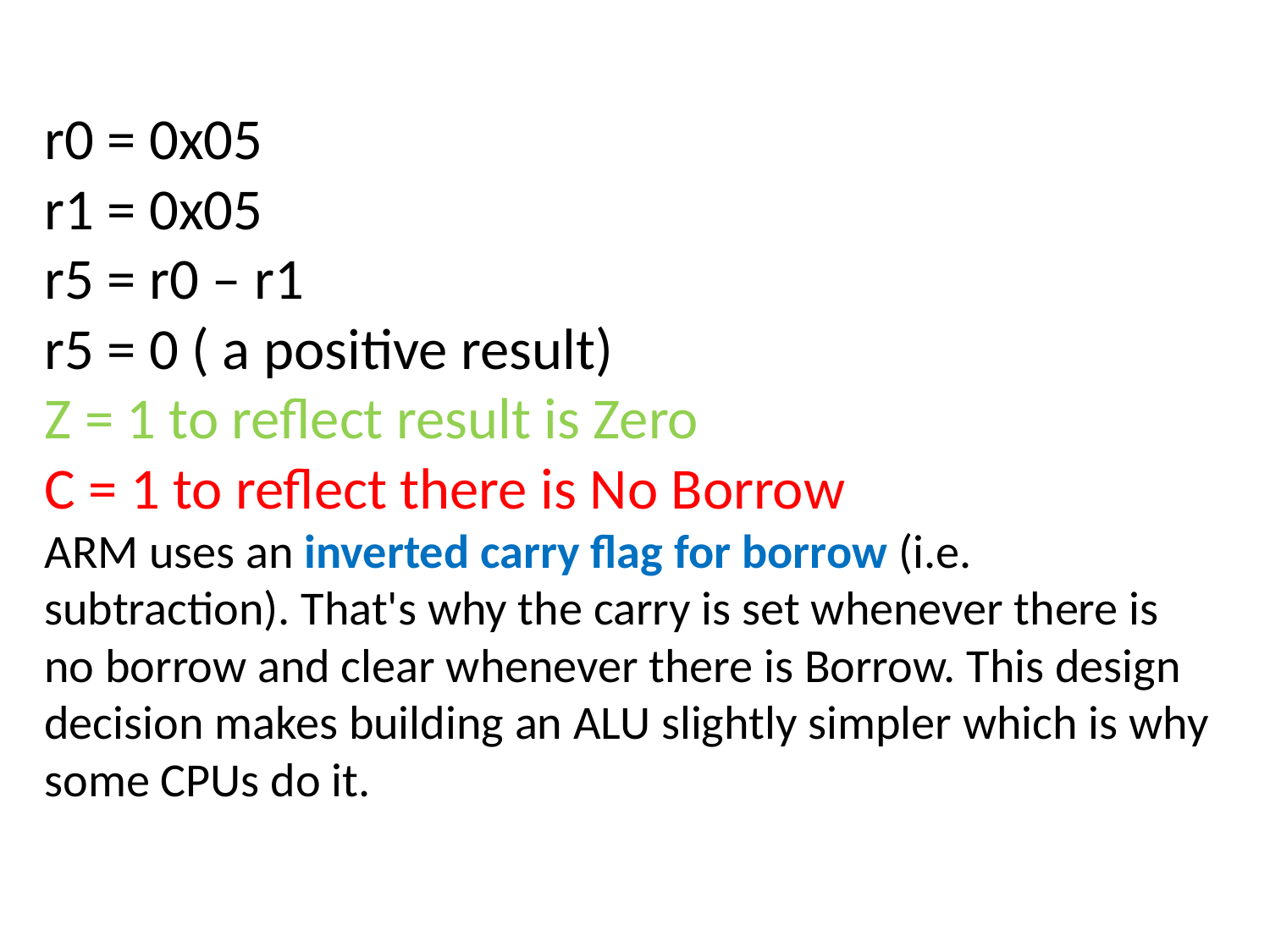

# r0 = 0x05 r1 = 0x05 r5 = r0 – r1 r5 = 0 ( a positive result) Z = 1 to reflect result is Zero C = 1 to reflect there is No Borrow ARM uses an inverted carry flag for borrow (i.e. subtraction). That's why the carry is set whenever there is no borrow and clear whenever there is Borrow. This design decision makes building an ALU slightly simpler which is why some CPUs do it.